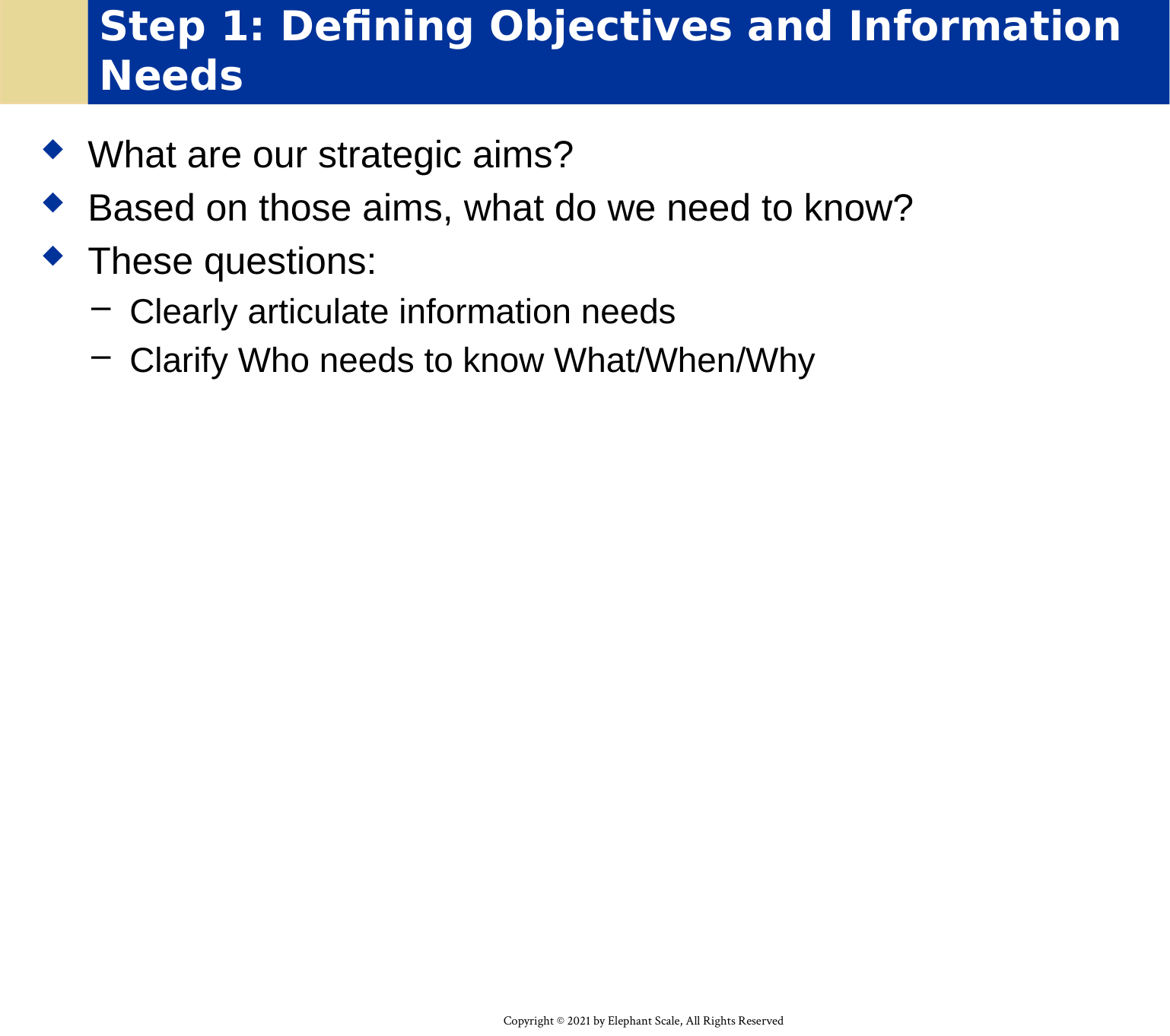

# Step 1: Defining Objectives and Information Needs
 What are our strategic aims?
 Based on those aims, what do we need to know?
 These questions:
 Clearly articulate information needs
 Clarify Who needs to know What/When/Why
Copyright © 2021 by Elephant Scale, All Rights Reserved